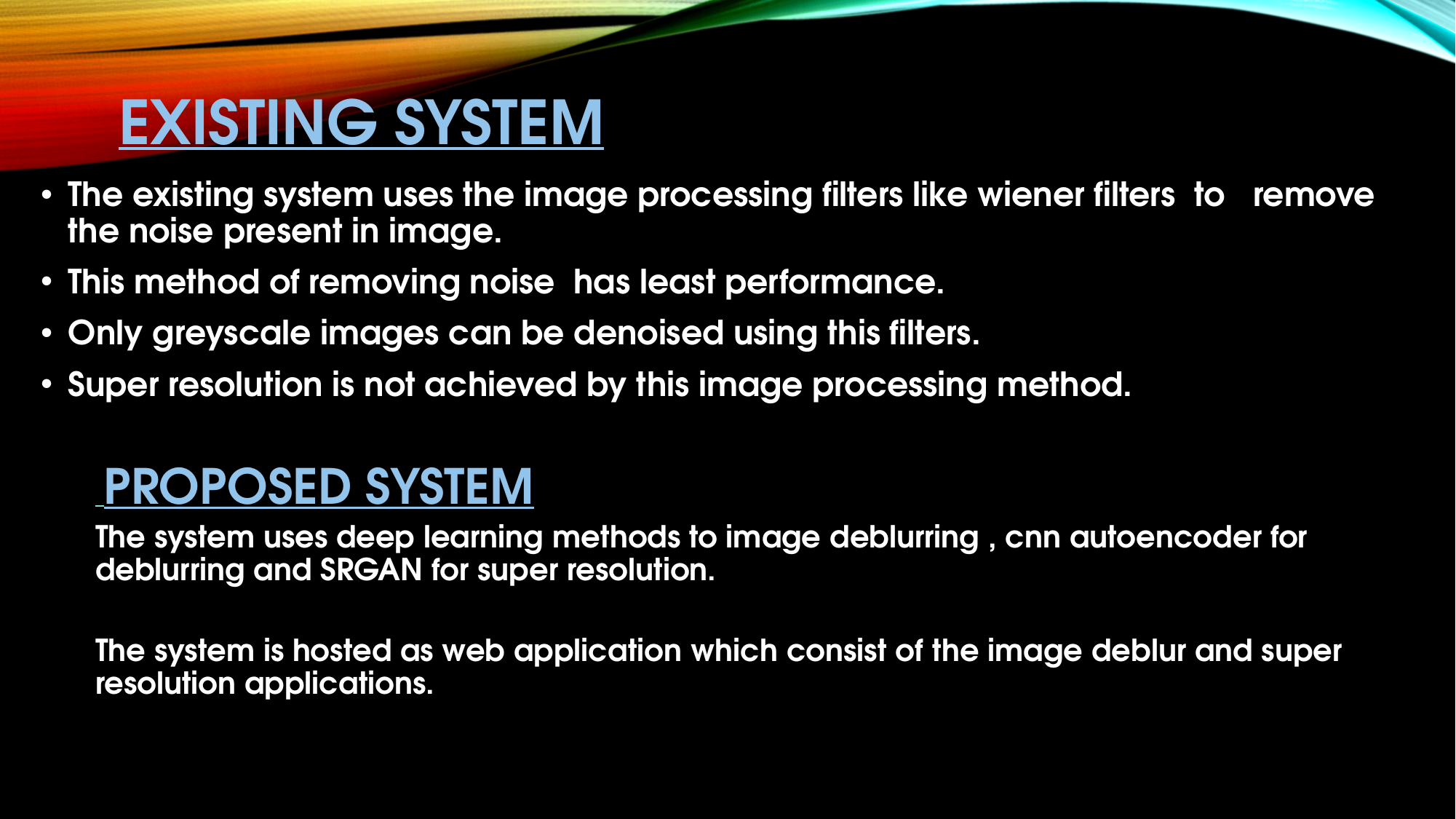

# Existing system
The existing system uses the image processing filters like wiener filters  to   remove the noise present in image.
This method of removing noise  has least performance.
Only greyscale images can be denoised using this filters.
Super resolution is not achieved by this image processing method.

 PROPOSED SYSTEM
The system uses deep learning methods to image deblurring , cnn autoencoder for deblurring and SRGAN for super resolution.

The system is hosted as web application which consist of the image deblur and super resolution applications.